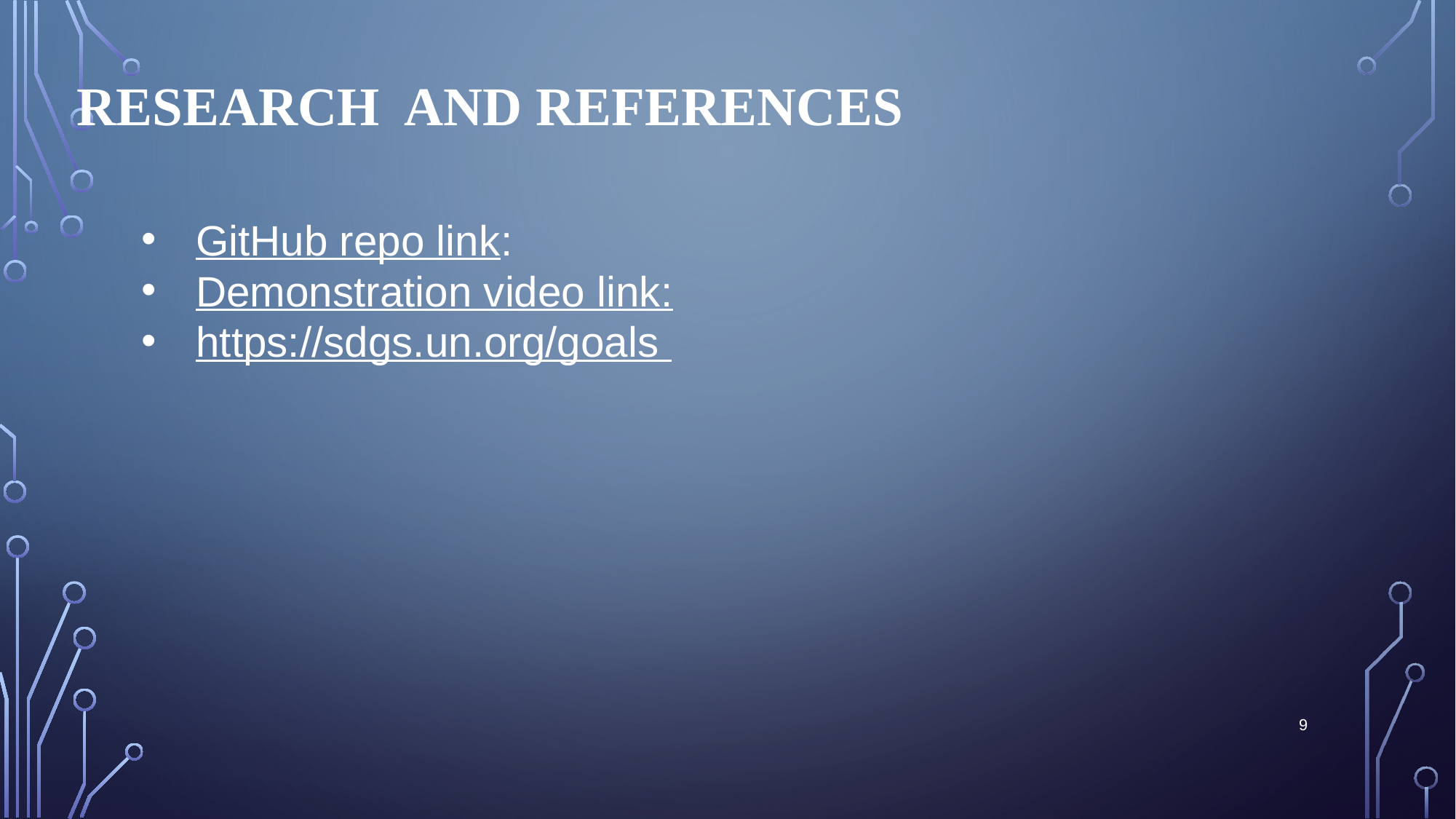

# RESEARCH  AND REFERENCES
GitHub repo link:
Demonstration video link:
https://sdgs.un.org/goals

9